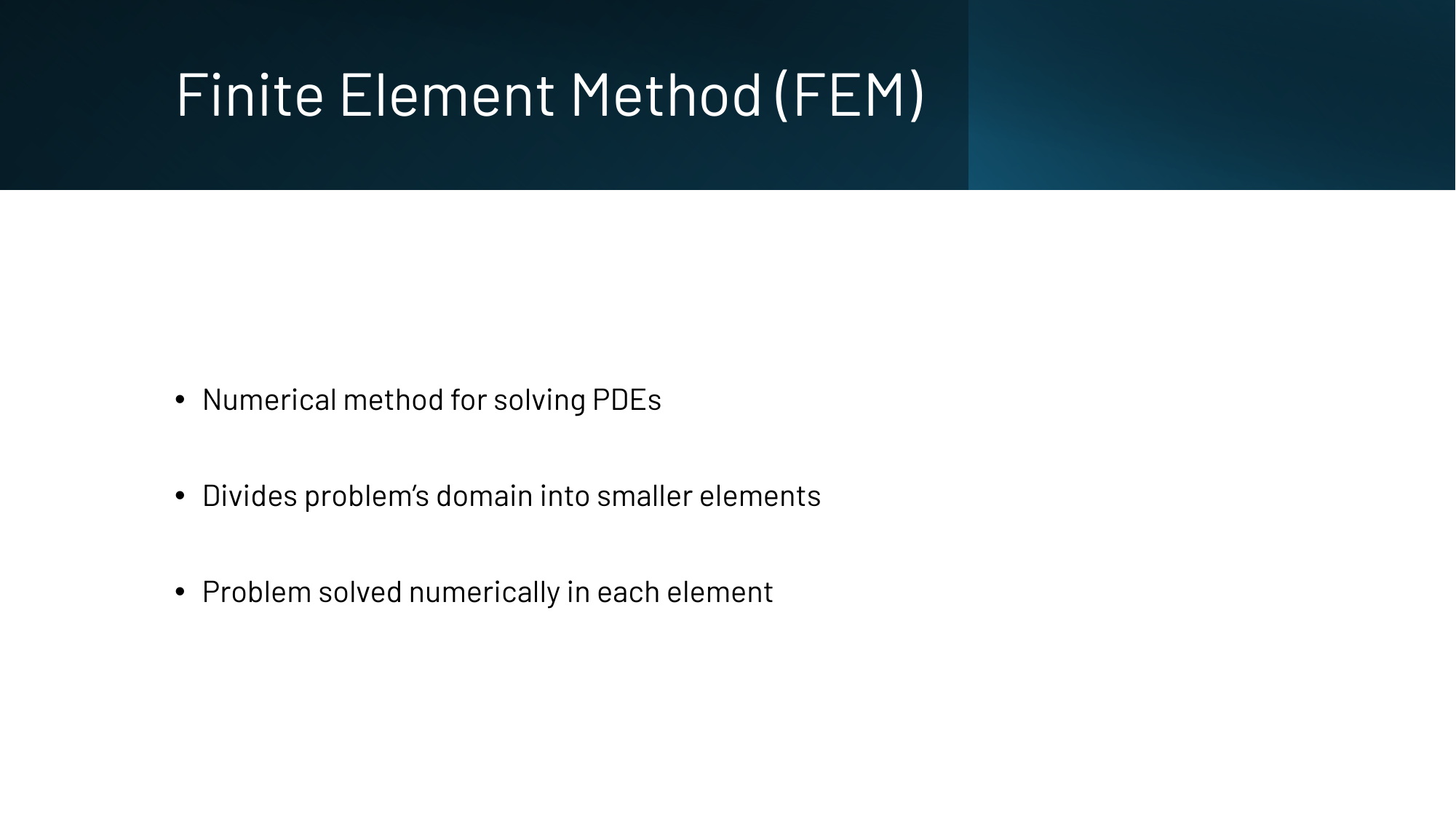

# Finite Element Method (FEM)
Numerical method for solving PDEs

Divides problem’s domain into smaller elements

Problem solved numerically in each element
2